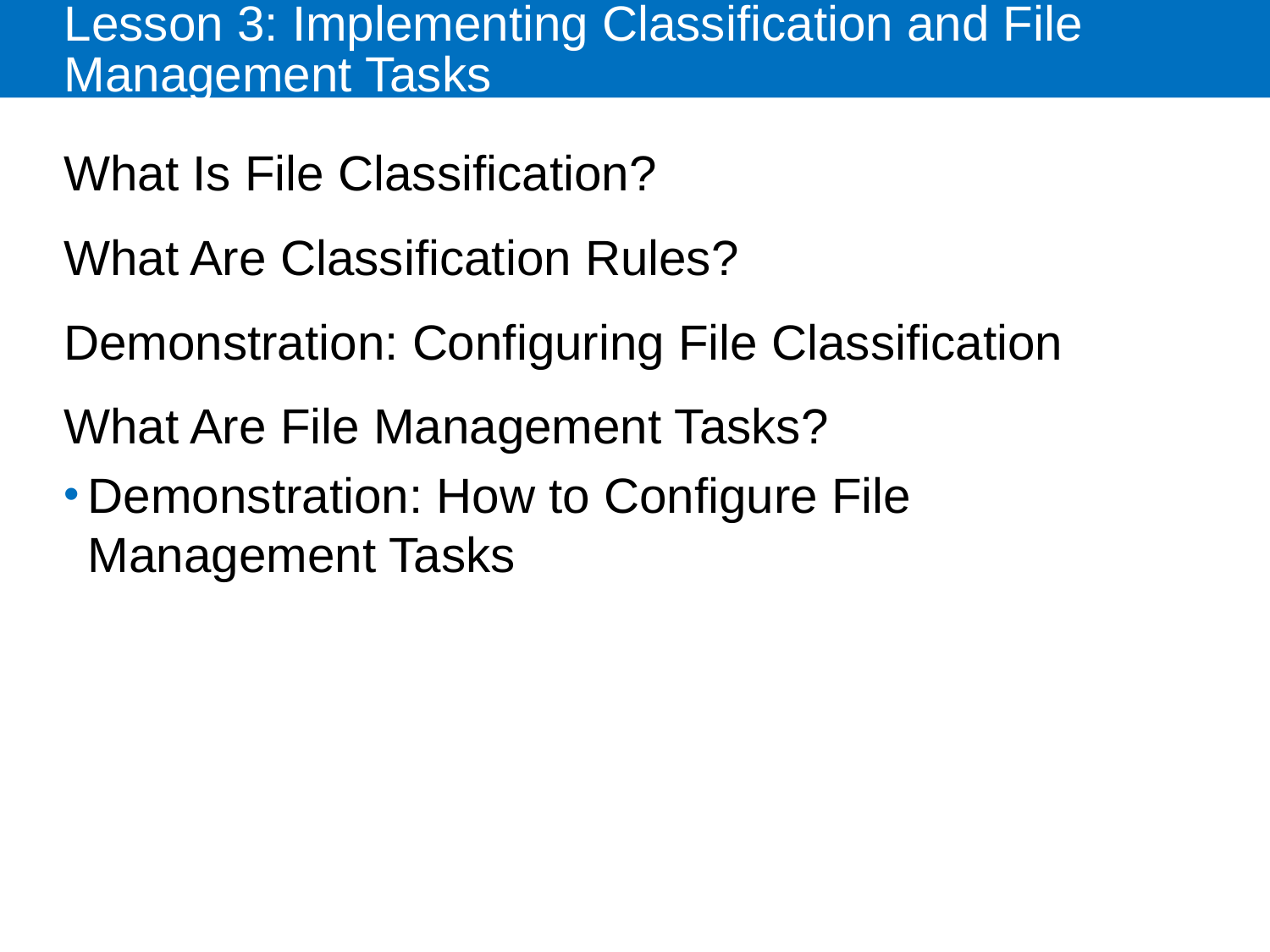

# Lesson 3: Implementing Classification and File Management Tasks
What Is File Classification?
What Are Classification Rules?
Demonstration: Configuring File Classification
What Are File Management Tasks?
Demonstration: How to Configure File Management Tasks